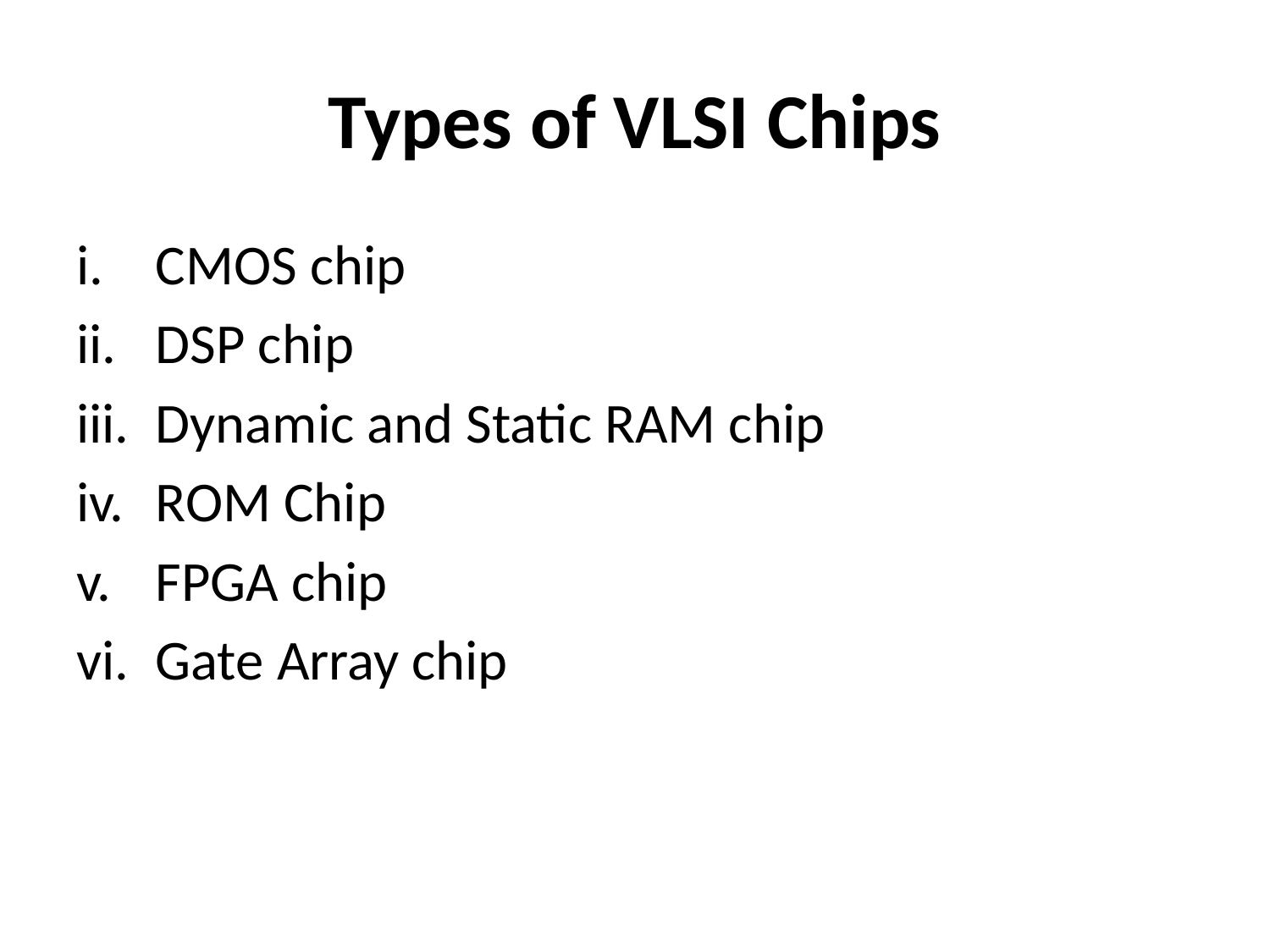

# Types of VLSI Chips
CMOS chip
DSP chip
Dynamic and Static RAM chip
ROM Chip
FPGA chip
Gate Array chip